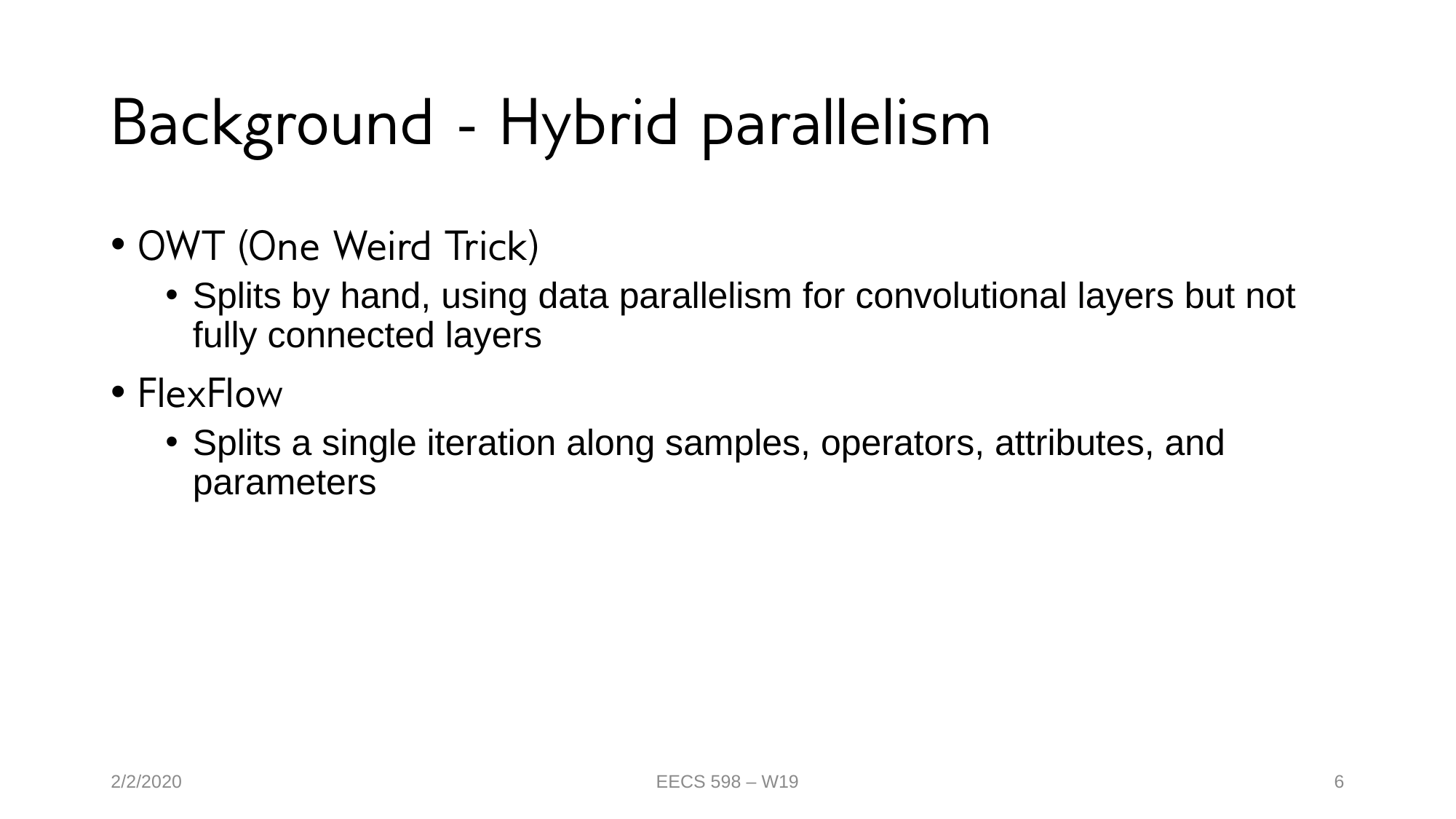

# Background - Hybrid parallelism
OWT (One Weird Trick)
Splits by hand, using data parallelism for convolutional layers but not fully connected layers
FlexFlow
Splits a single iteration along samples, operators, attributes, and parameters
2/2/2020
EECS 598 – W19
6